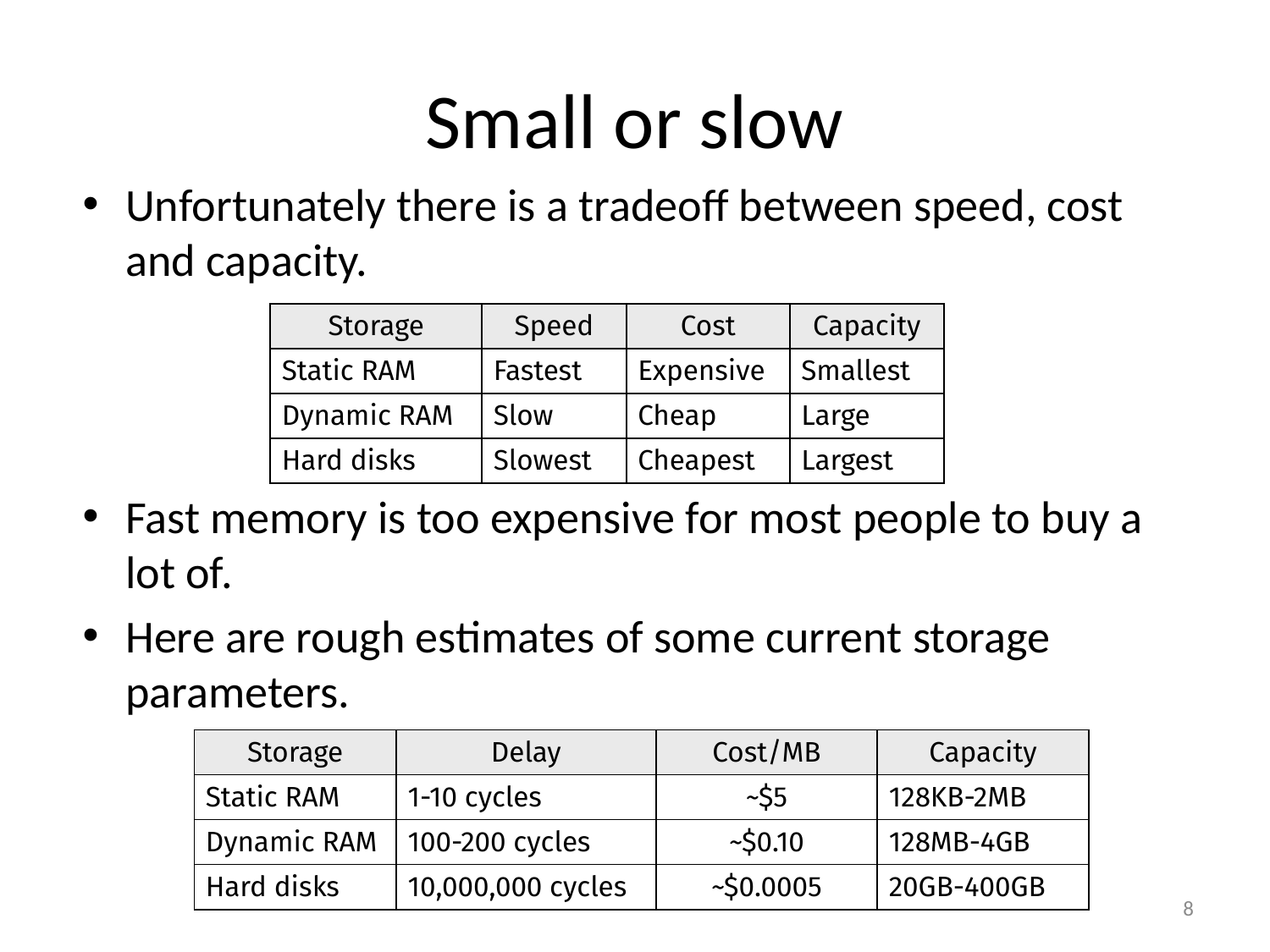

# Small or slow
Unfortunately there is a tradeoff between speed, cost and capacity.

Fast memory is too expensive for most people to buy a lot of.
Here are rough estimates of some current storage parameters.

| Storage | Speed | Cost | Capacity |
| --- | --- | --- | --- |
| Static RAM | Fastest | Expensive | Smallest |
| Dynamic RAM | Slow | Cheap | Large |
| Hard disks | Slowest | Cheapest | Largest |
| Storage | Delay | Cost/MB | Capacity |
| --- | --- | --- | --- |
| Static RAM | 1-10 cycles | ~$5 | 128KB-2MB |
| Dynamic RAM | 100-200 cycles | ~$0.10 | 128MB-4GB |
| Hard disks | 10,000,000 cycles | ~$0.0005 | 20GB-400GB |
8